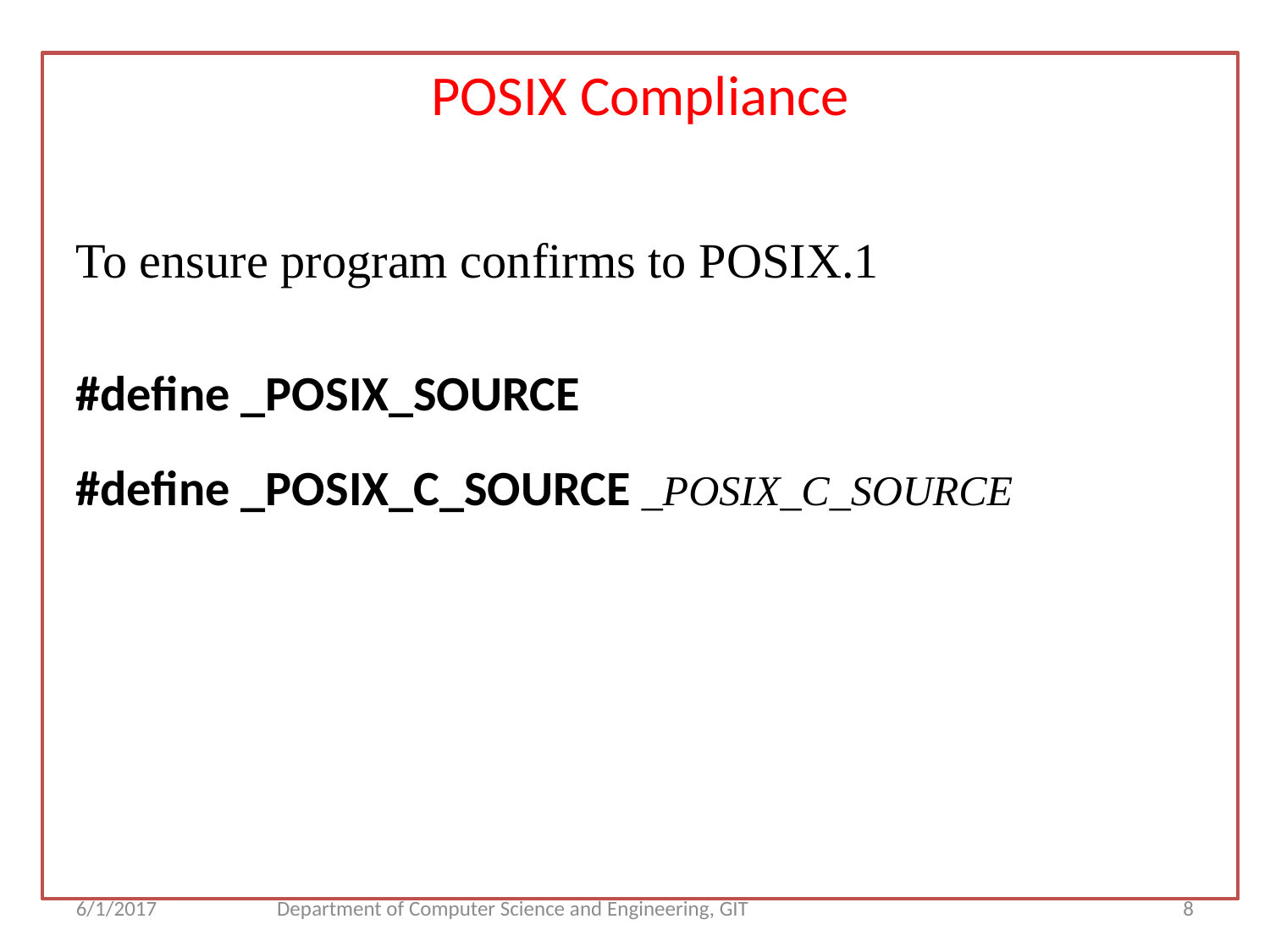

POSIX Compliance

To ensure program confirms to POSIX.1

#define _POSIX_SOURCE
#define _POSIX_C_SOURCE _POSIX_C_SOURCE
6/1/2017
Department of Computer Science and Engineering, GIT
8